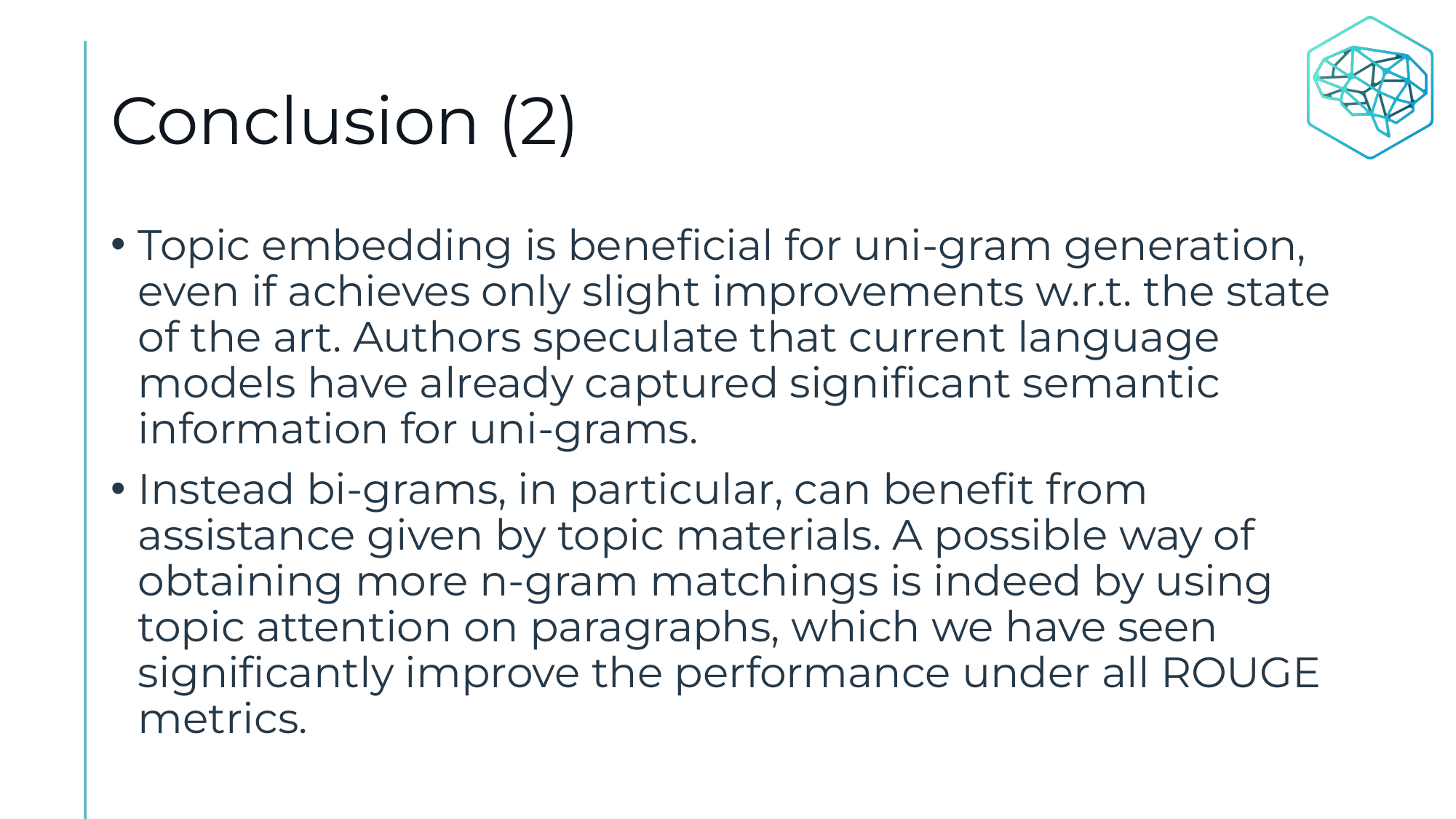

# Conclusion (2)
Topic embedding is beneficial for uni-gram generation, even if achieves only slight improvements w.r.t. the state of the art. Authors speculate that current language models have already captured significant semantic information for uni-grams.
Instead bi-grams, in particular, can benefit from assistance given by topic materials. A possible way of obtaining more n-gram matchings is indeed by using topic attention on paragraphs, which we have seen significantly improve the performance under all ROUGE metrics.